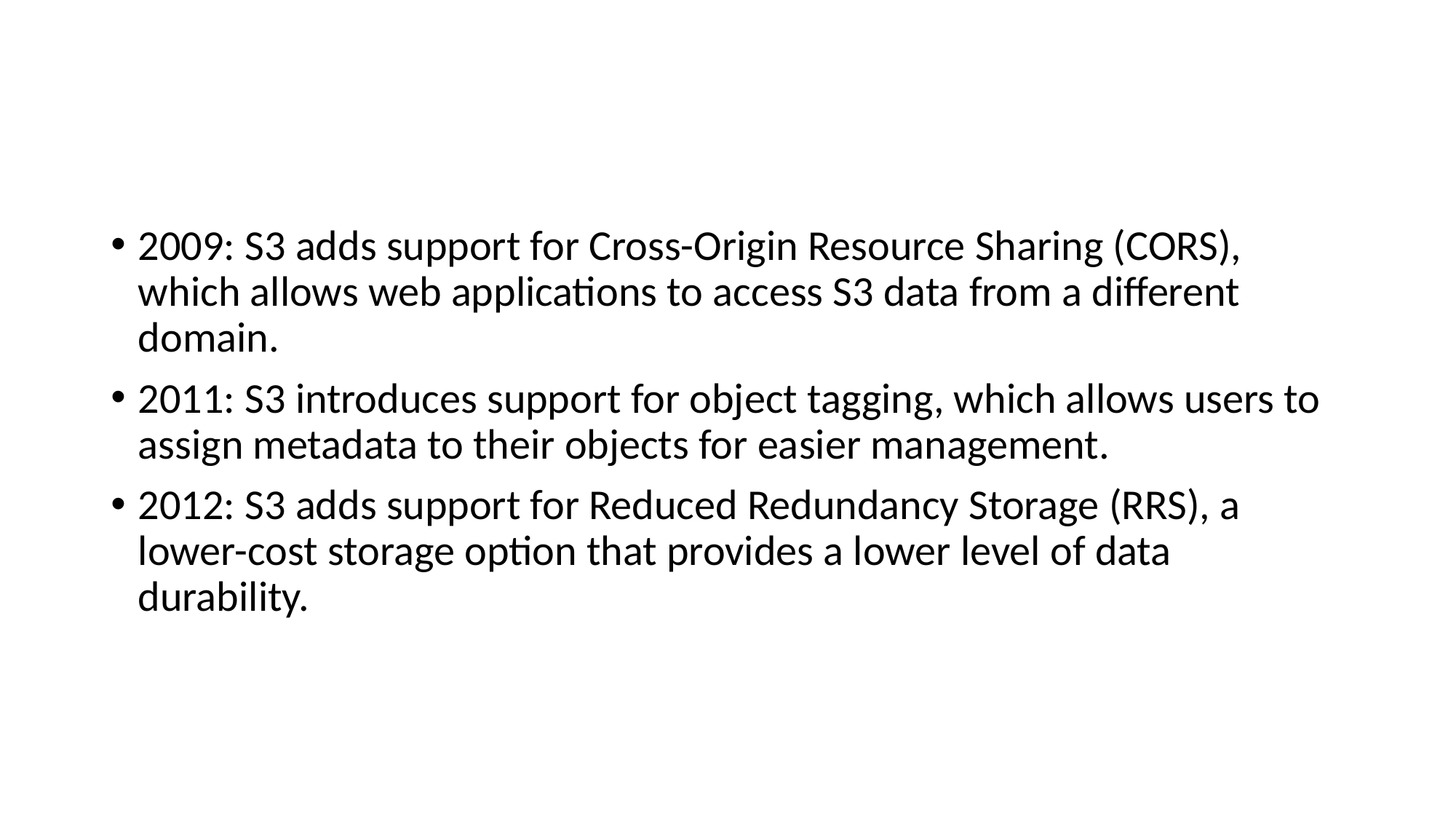

#
2009: S3 adds support for Cross-Origin Resource Sharing (CORS), which allows web applications to access S3 data from a different domain.
2011: S3 introduces support for object tagging, which allows users to assign metadata to their objects for easier management.
2012: S3 adds support for Reduced Redundancy Storage (RRS), a lower-cost storage option that provides a lower level of data durability.